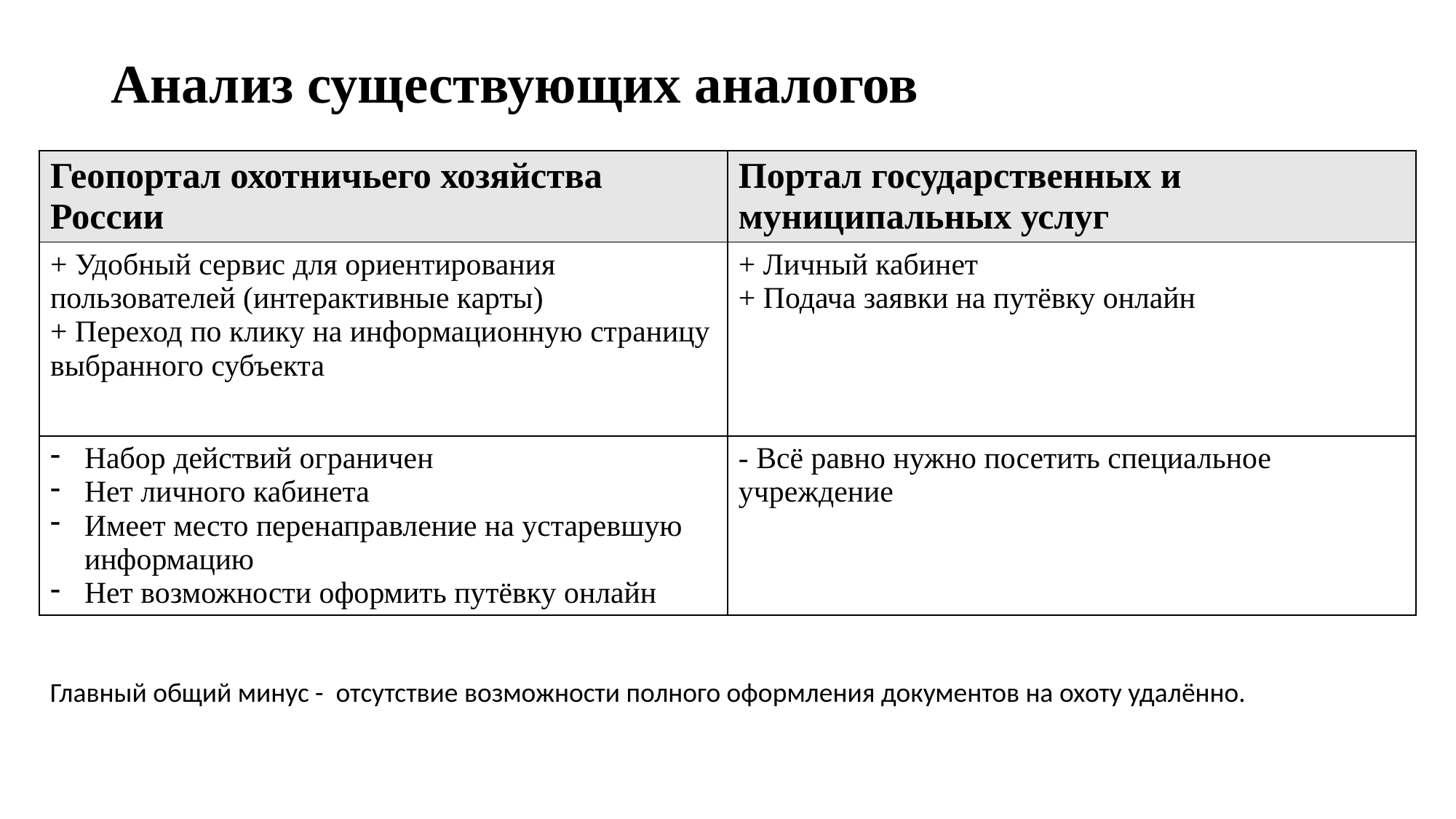

# Анализ существующих аналогов
| Геопортал охотничьего хозяйства России | Портал государственных и муниципальных услуг |
| --- | --- |
| + Удобный сервис для ориентирования пользователей (интерактивные карты) + Переход по клику на информационную страницу выбранного субъекта | + Личный кабинет + Подача заявки на путёвку онлайн |
| Набор действий ограничен Нет личного кабинета Имеет место перенаправление на устаревшую информацию Нет возможности оформить путёвку онлайн | - Всё равно нужно посетить специальное учреждение |
Главный общий минус -  отсутствие возможности полного оформления документов на охоту удалённо.